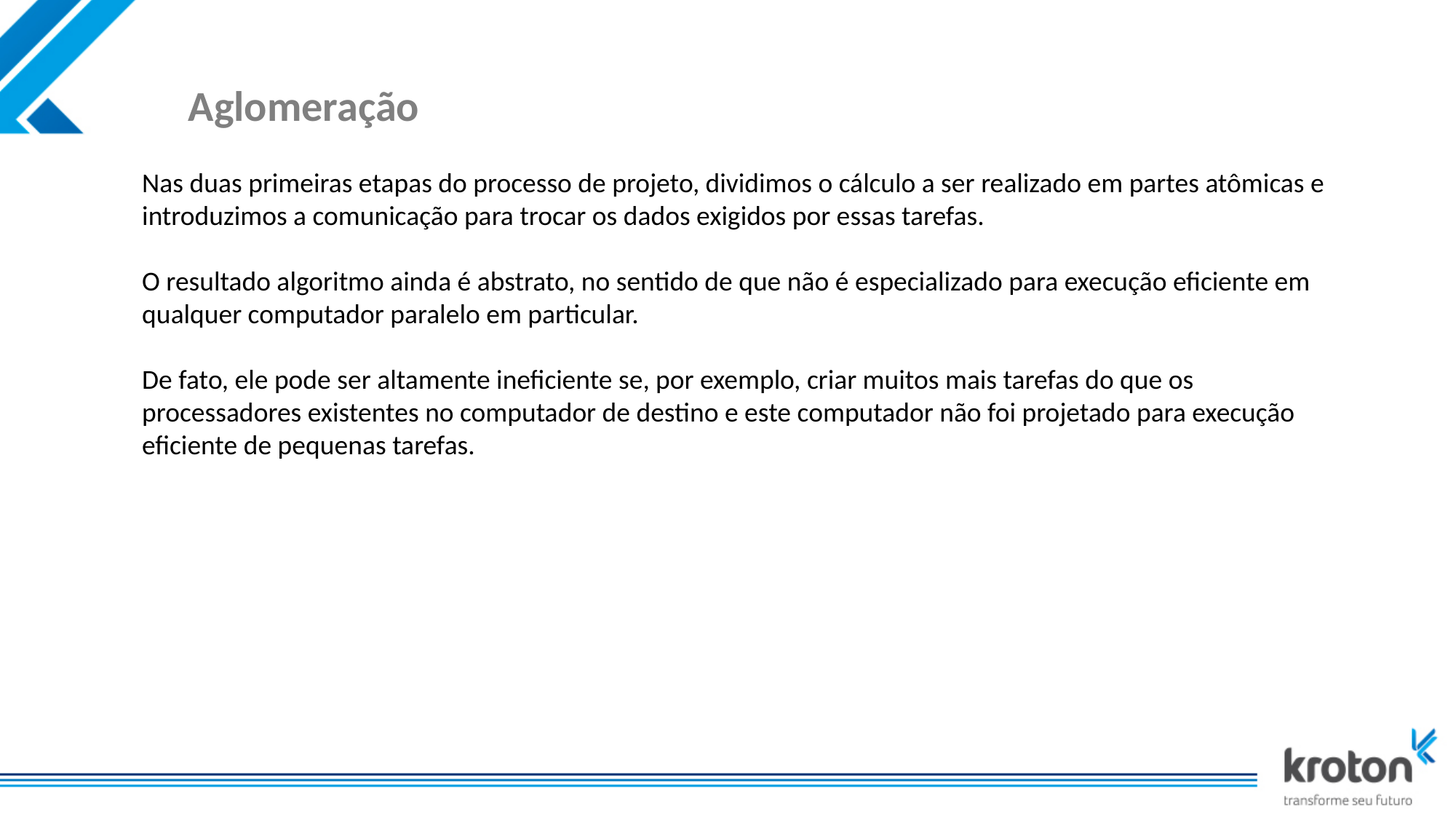

# Aglomeração
Nas duas primeiras etapas do processo de projeto, dividimos o cálculo a ser realizado em partes atômicas e introduzimos a comunicação para trocar os dados exigidos por essas tarefas.

O resultado algoritmo ainda é abstrato, no sentido de que não é especializado para execução eficiente em qualquer computador paralelo em particular.

De fato, ele pode ser altamente ineficiente se, por exemplo, criar muitos mais tarefas do que os processadores existentes no computador de destino e este computador não foi projetado para execução eficiente de pequenas tarefas.